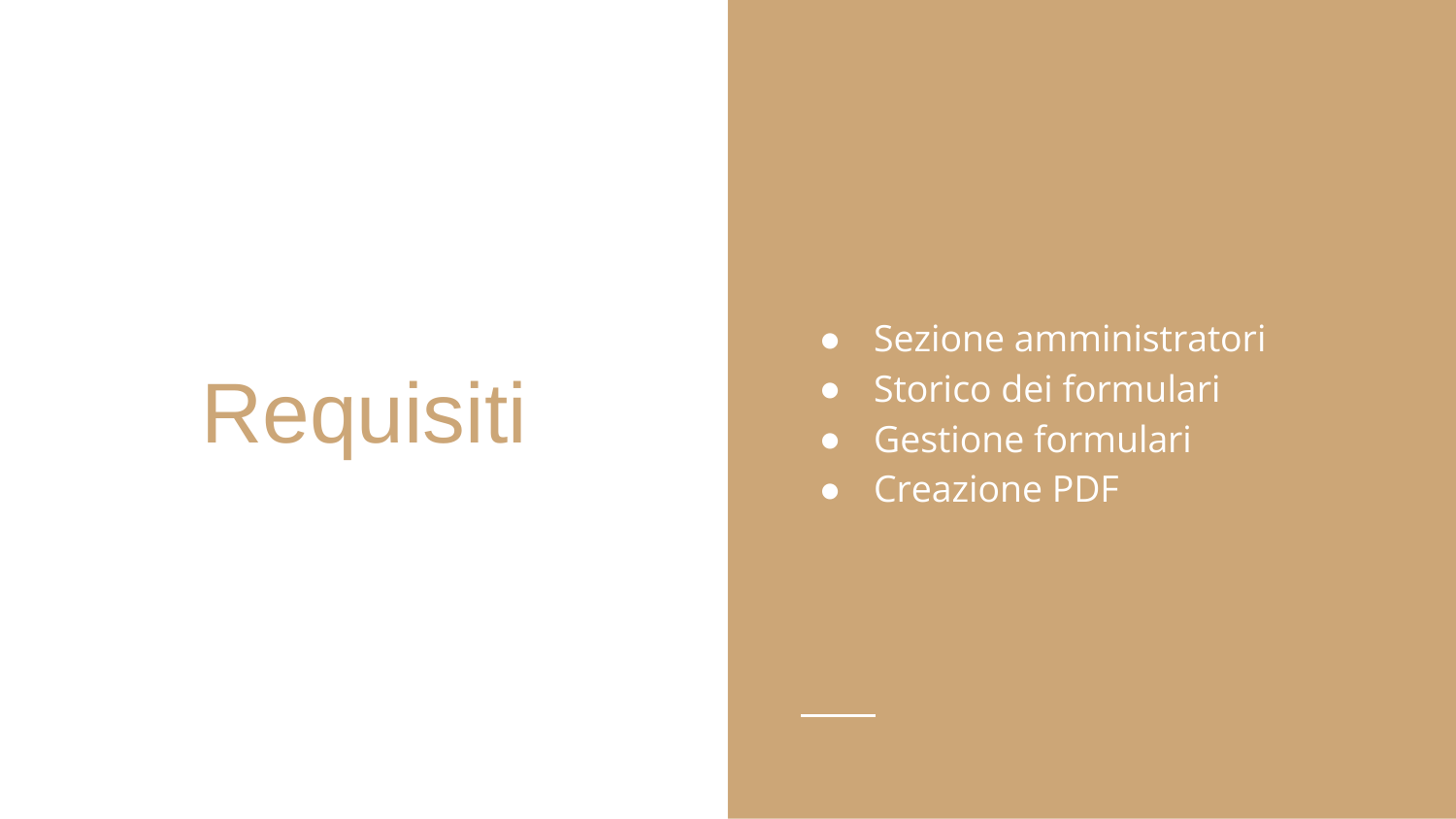

Sezione amministratori
Storico dei formulari
Gestione formulari
Creazione PDF
# Requisiti